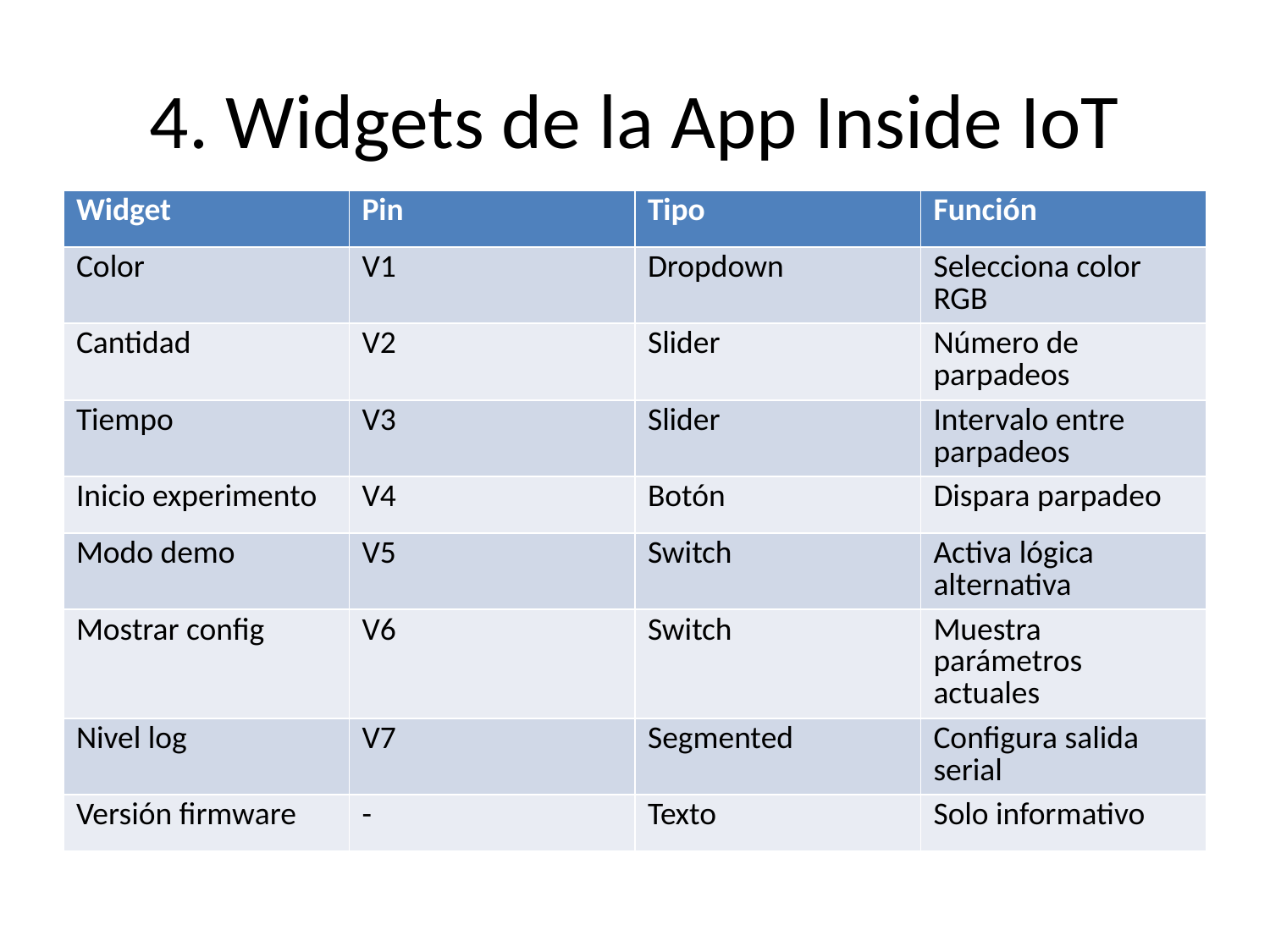

# 4. Widgets de la App Inside IoT
| Widget | Pin | Tipo | Función |
| --- | --- | --- | --- |
| Color | V1 | Dropdown | Selecciona color RGB |
| Cantidad | V2 | Slider | Número de parpadeos |
| Tiempo | V3 | Slider | Intervalo entre parpadeos |
| Inicio experimento | V4 | Botón | Dispara parpadeo |
| Modo demo | V5 | Switch | Activa lógica alternativa |
| Mostrar config | V6 | Switch | Muestra parámetros actuales |
| Nivel log | V7 | Segmented | Configura salida serial |
| Versión firmware | - | Texto | Solo informativo |